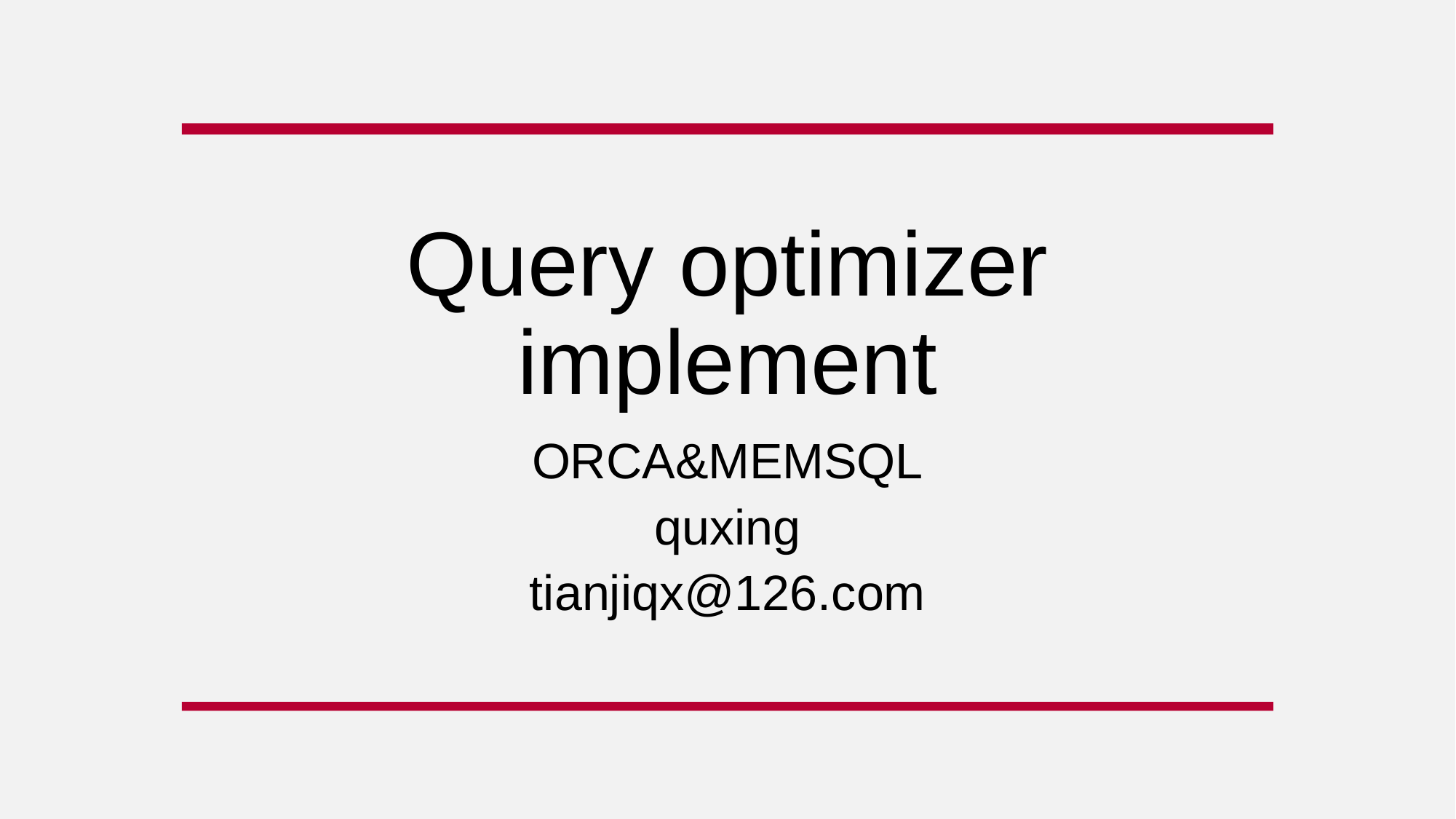

# Query optimizer implement
ORCA&MEMSQL
quxing
tianjiqx@126.com